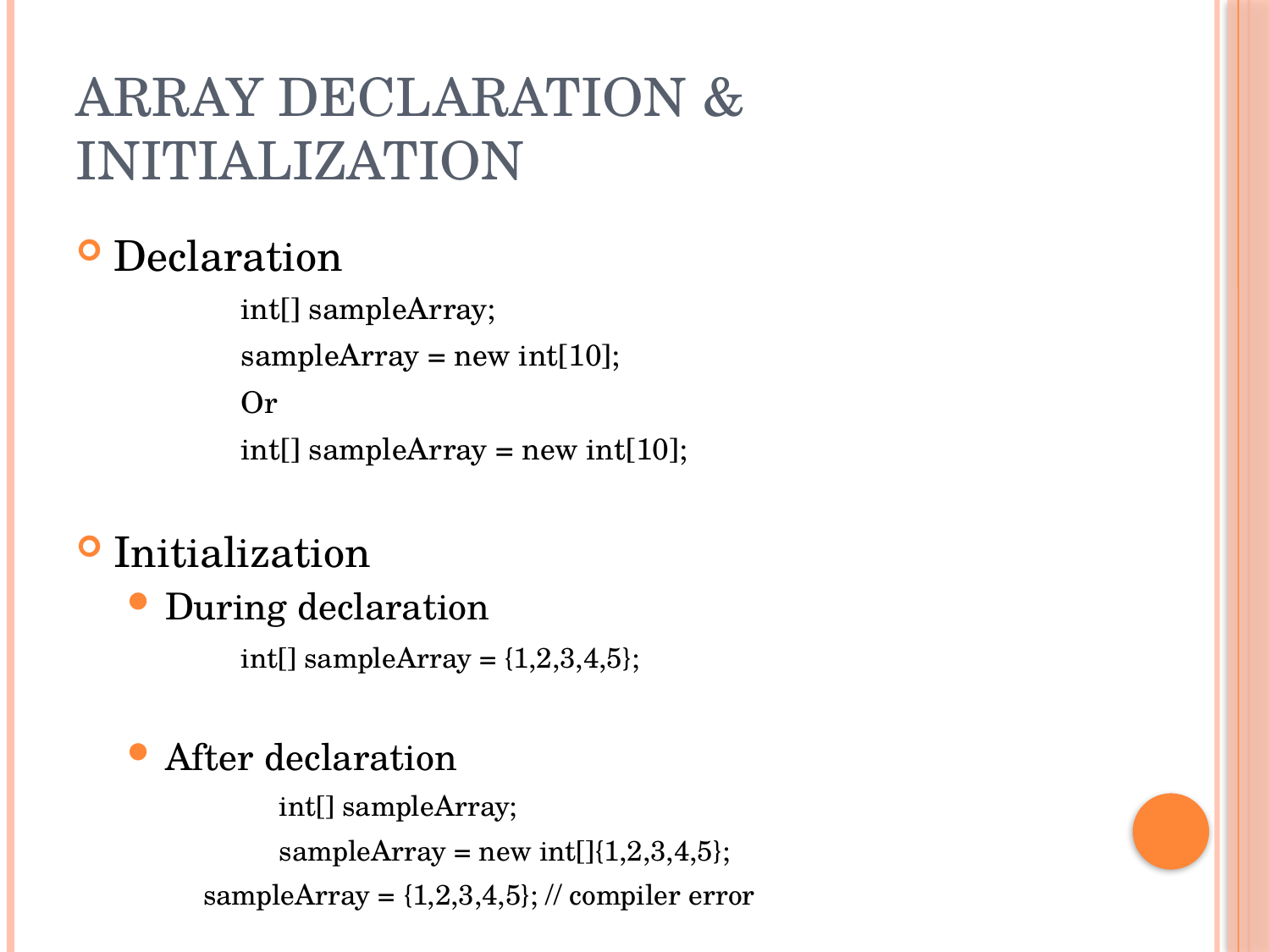

# Array Declaration & Initialization
Declaration
	int[] sampleArray;
	sampleArray = new int[10];
	Or
	int[] sampleArray = new int[10];

Initialization
During declaration
	int[] sampleArray = {1,2,3,4,5};

After declaration
	int[] sampleArray;
	sampleArray = new int[]{1,2,3,4,5};
	sampleArray = {1,2,3,4,5}; // compiler error